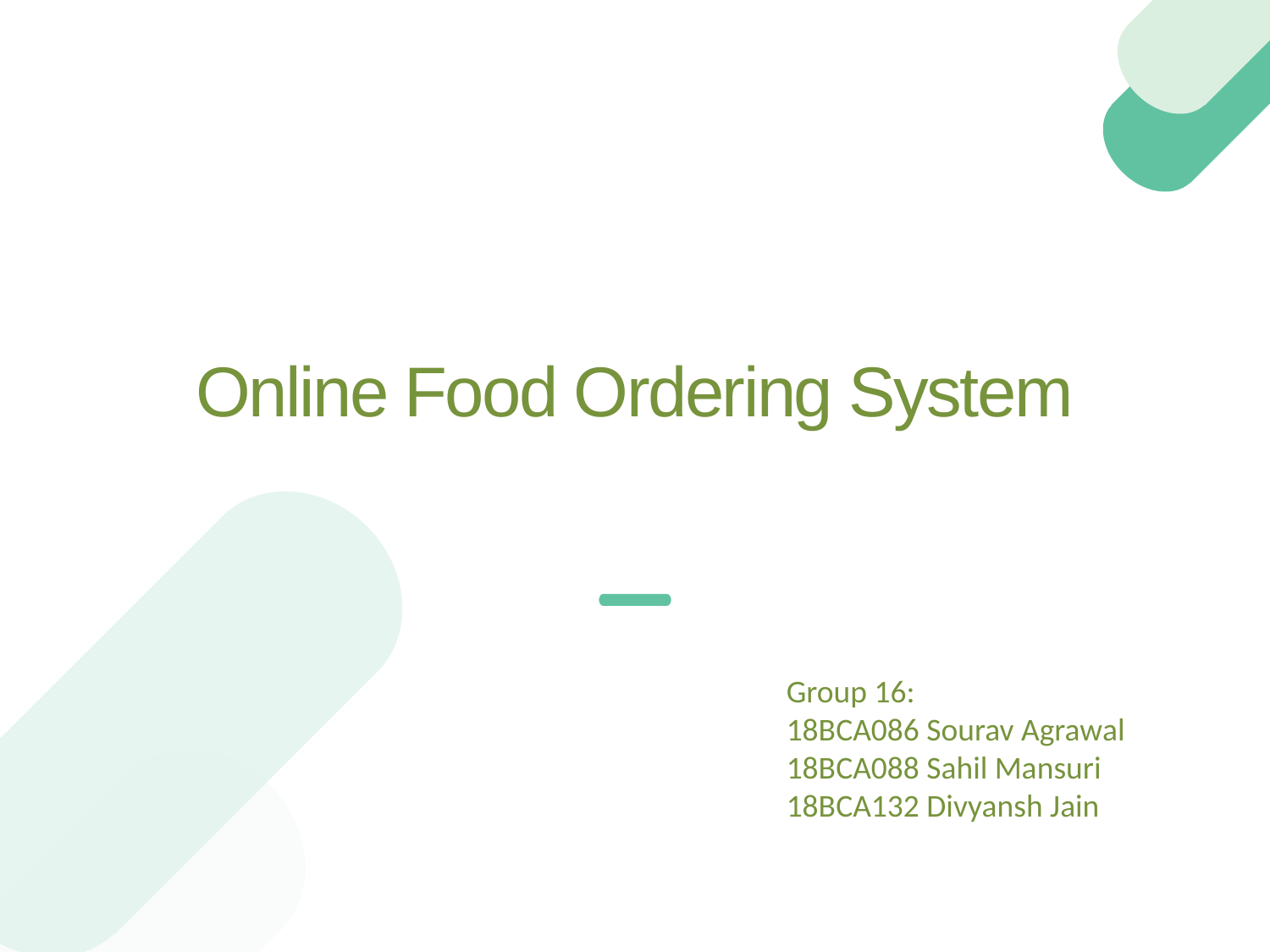

Project Header
Online Food Ordering System

Group 16:
18BCA086 Sourav Agrawal
18BCA088 Sahil Mansuri
18BCA132 Divyansh Jain